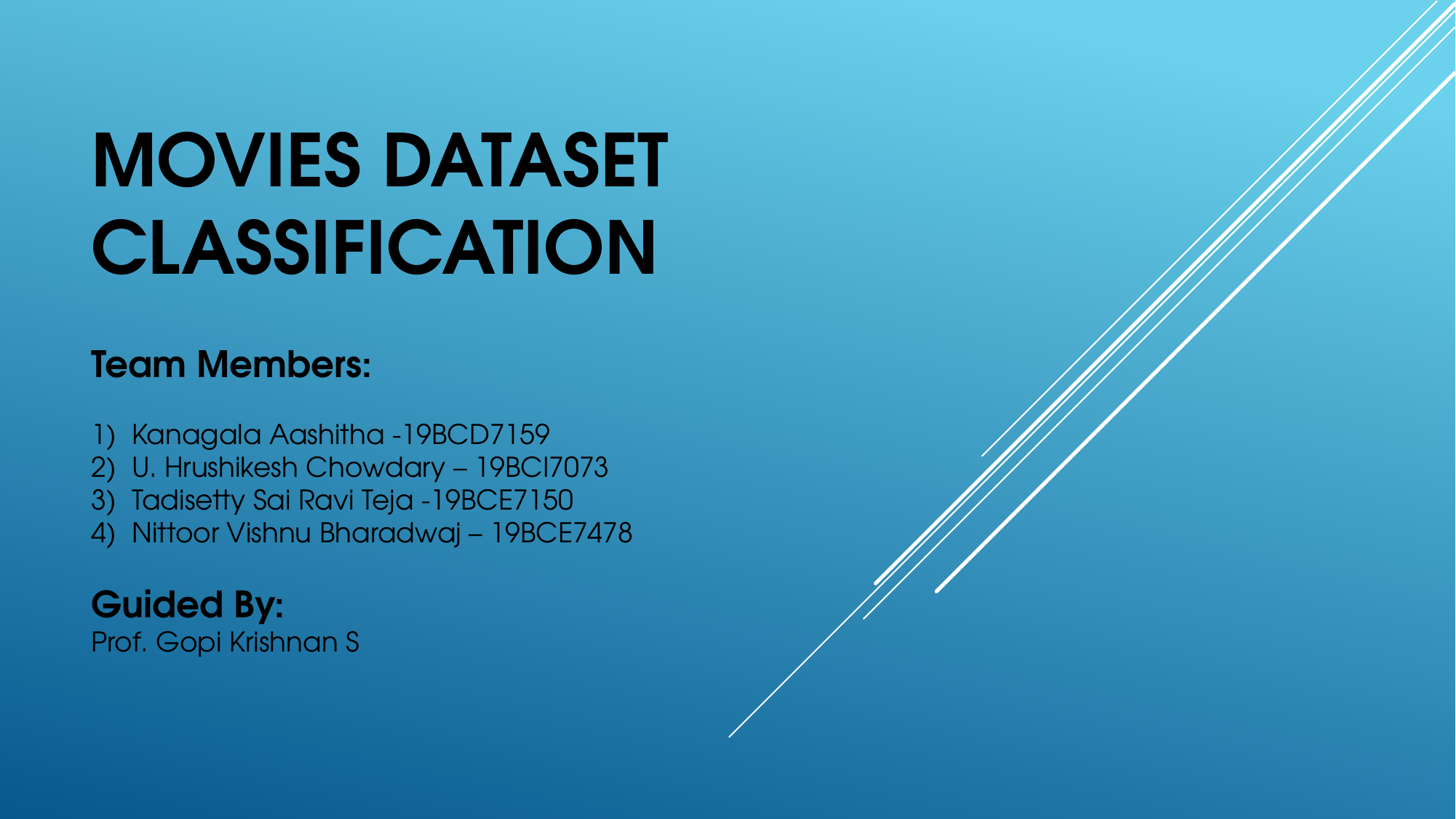

# MOVIES DATASET CLASSIFICATION
Team Members:

Kanagala Aashitha -19BCD7159
U. Hrushikesh Chowdary – 19BCI7073
Tadisetty Sai Ravi Teja -19BCE7150
Nittoor Vishnu Bharadwaj – 19BCE7478

Guided By:
Prof. Gopi Krishnan S